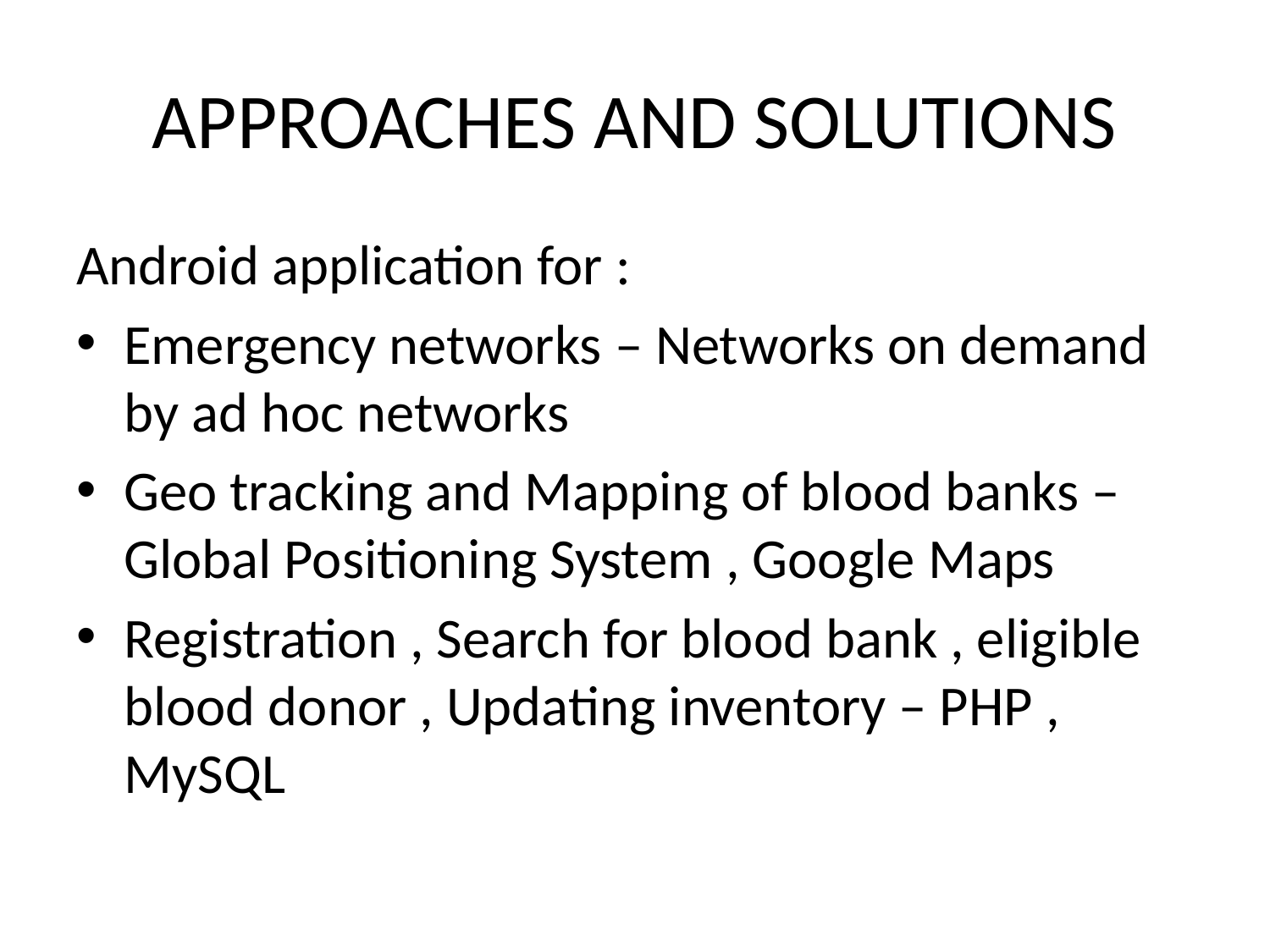

# APPROACHES AND SOLUTIONS
Android application for :
Emergency networks – Networks on demand by ad hoc networks
Geo tracking and Mapping of blood banks – Global Positioning System , Google Maps
Registration , Search for blood bank , eligible blood donor , Updating inventory – PHP , MySQL